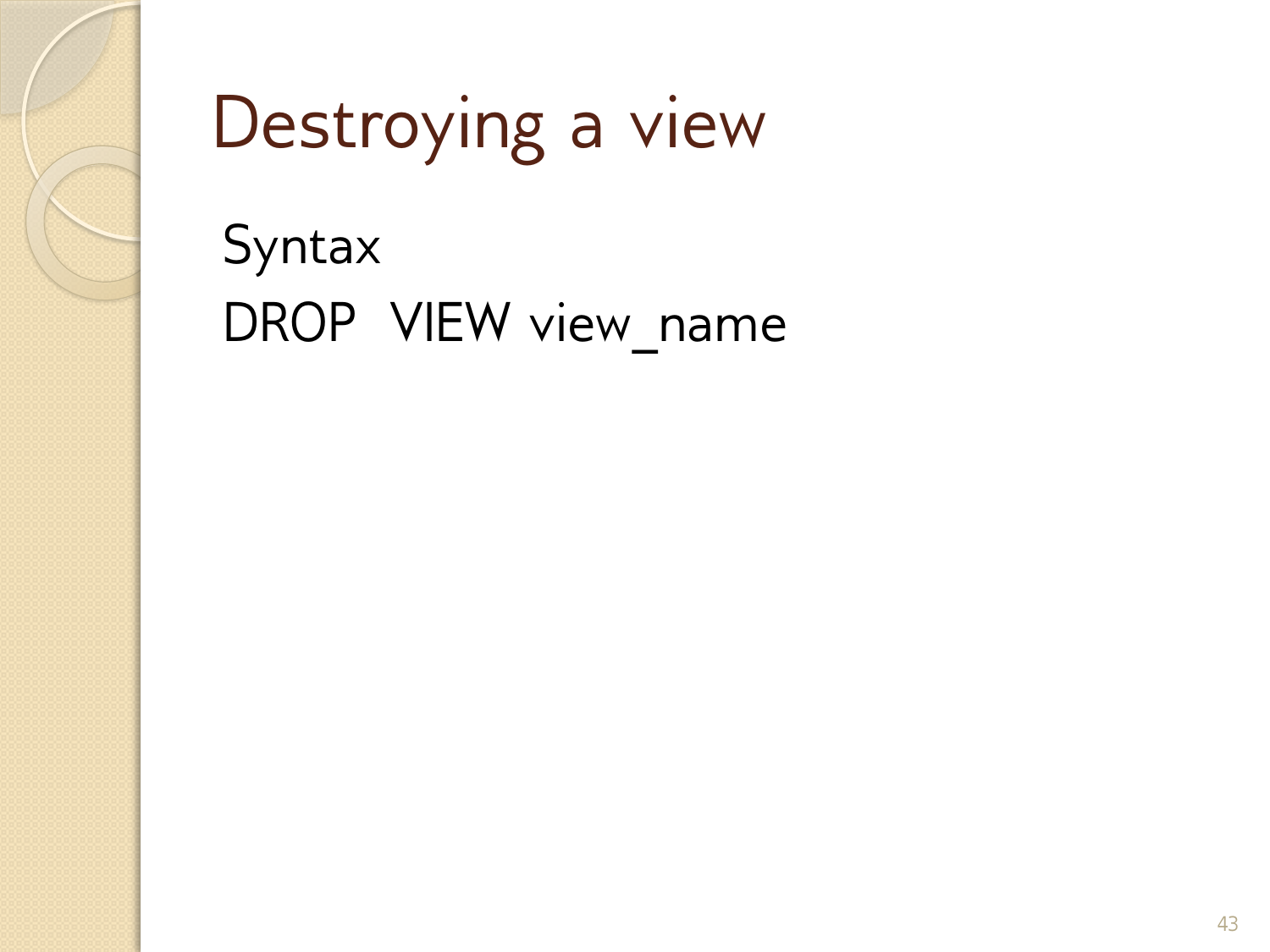

# Destroying a view
Syntax
DROP  VIEW view_name
43